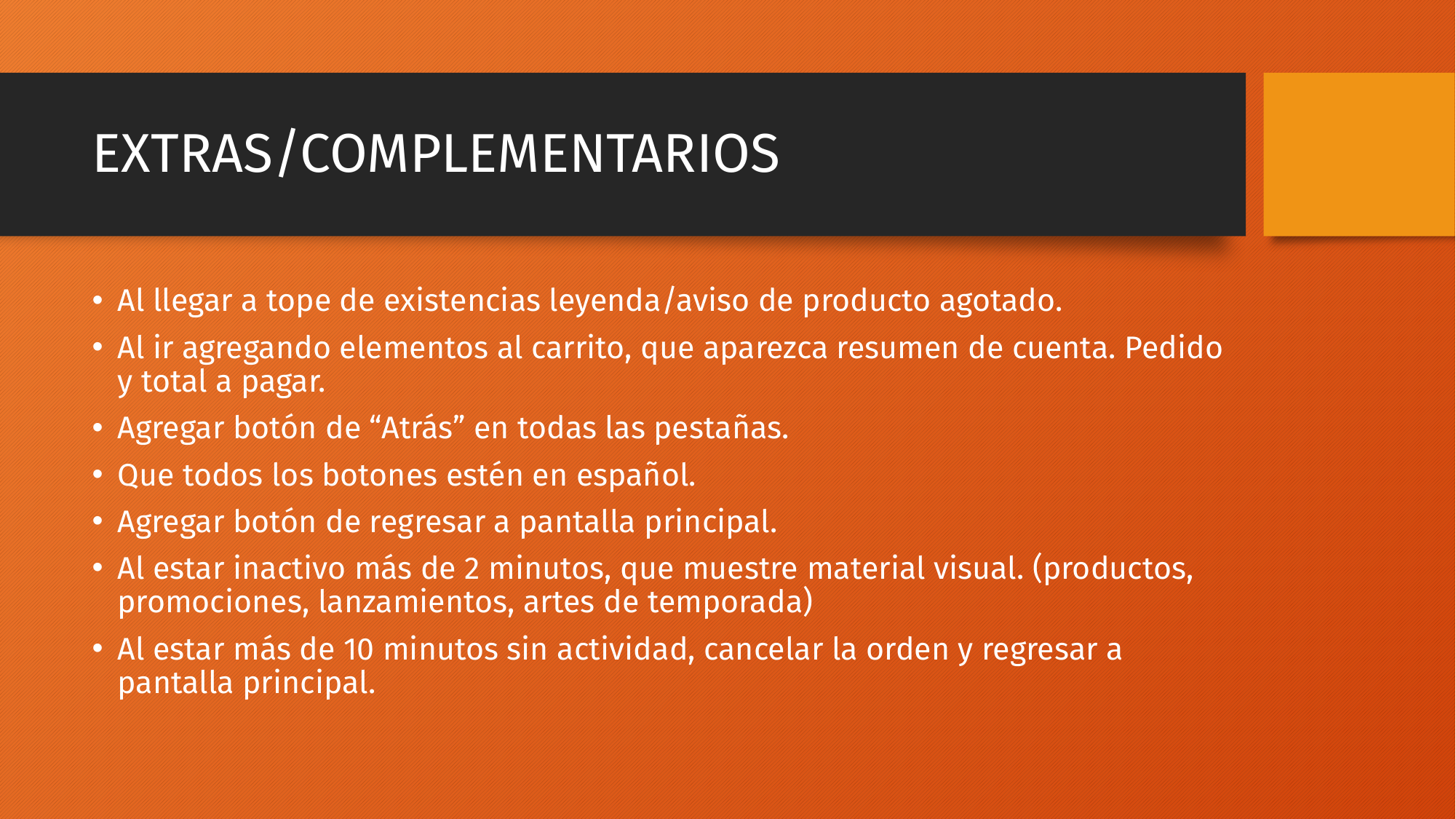

# EXTRAS/COMPLEMENTARIOS
Al llegar a tope de existencias leyenda/aviso de producto agotado.
Al ir agregando elementos al carrito, que aparezca resumen de cuenta. Pedido y total a pagar.
Agregar botón de “Atrás” en todas las pestañas.
Que todos los botones estén en español.
Agregar botón de regresar a pantalla principal.
Al estar inactivo más de 2 minutos, que muestre material visual. (productos, promociones, lanzamientos, artes de temporada)
Al estar más de 10 minutos sin actividad, cancelar la orden y regresar a pantalla principal.